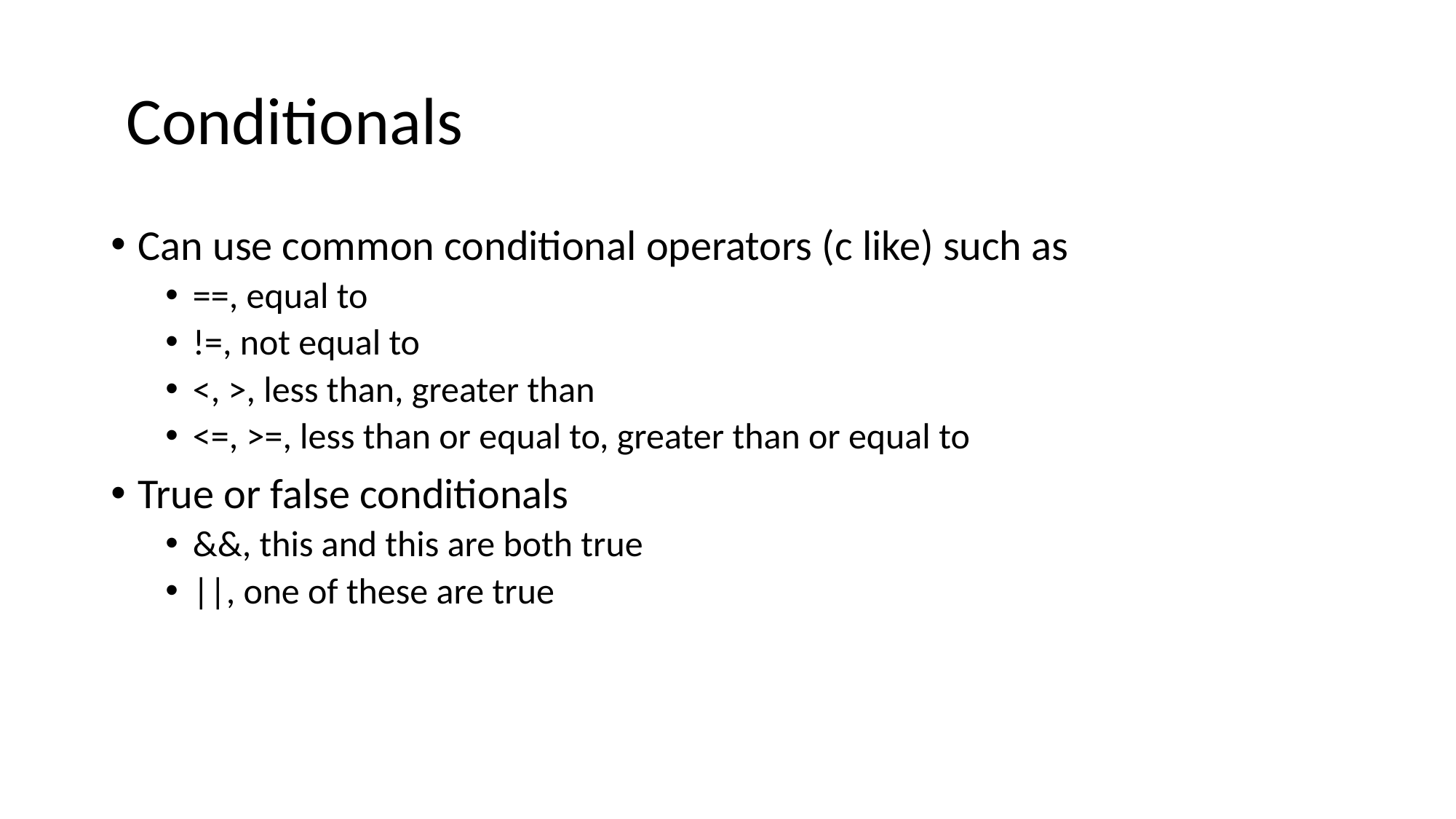

# Conditionals
Can use common conditional operators (c like) such as
==, equal to
!=, not equal to
<, >, less than, greater than
<=, >=, less than or equal to, greater than or equal to
True or false conditionals
&&, this and this are both true
||, one of these are true